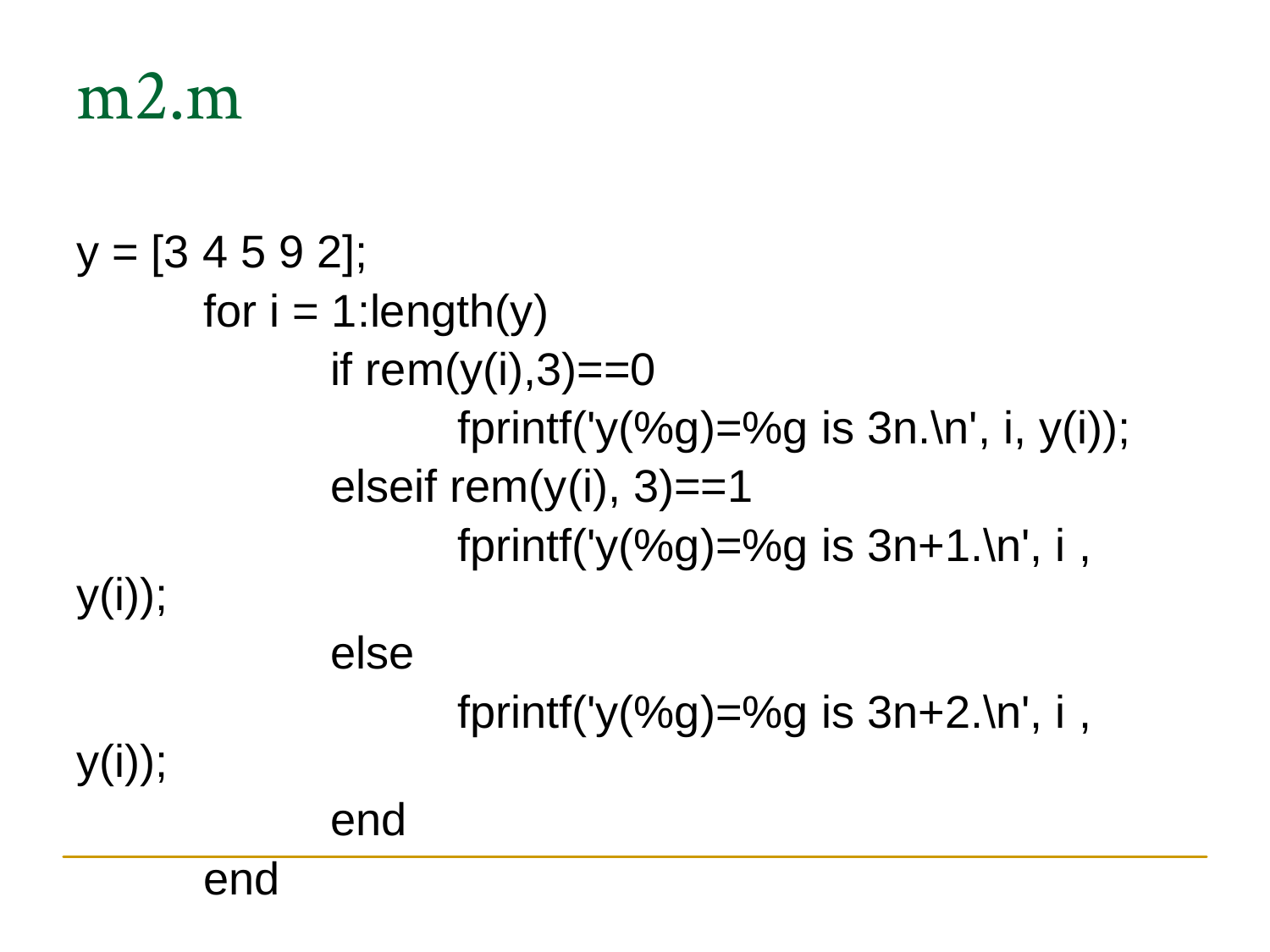

# m2.m
y = [3 4 5 9 2];
	for i = 1:length(y)
		if rem(y(i),3)==0
			fprintf('y(%g)=%g is 3n.\n', i, y(i));
		elseif rem(y(i), 3)==1
			fprintf('y(%g)=%g is 3n+1.\n', i , y(i));
		else
			fprintf('y(%g)=%g is 3n+2.\n', i , y(i));
		end
	end